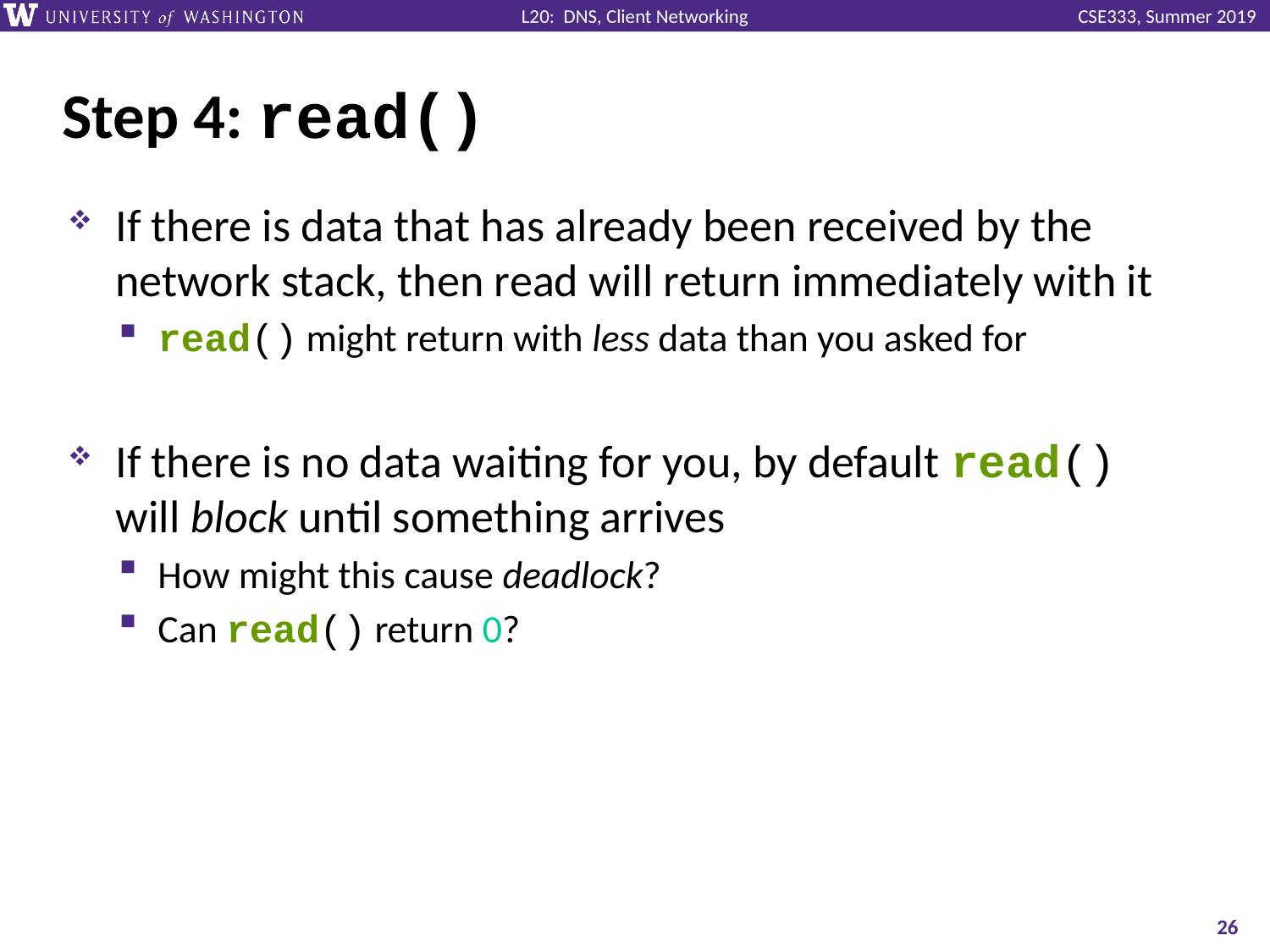

# Step 4: read()
If there is data that has already been received by the network stack, then read will return immediately with it
read() might return with less data than you asked for

If there is no data waiting for you, by default read() will block until something arrives
How might this cause deadlock?
Can read() return 0?

26